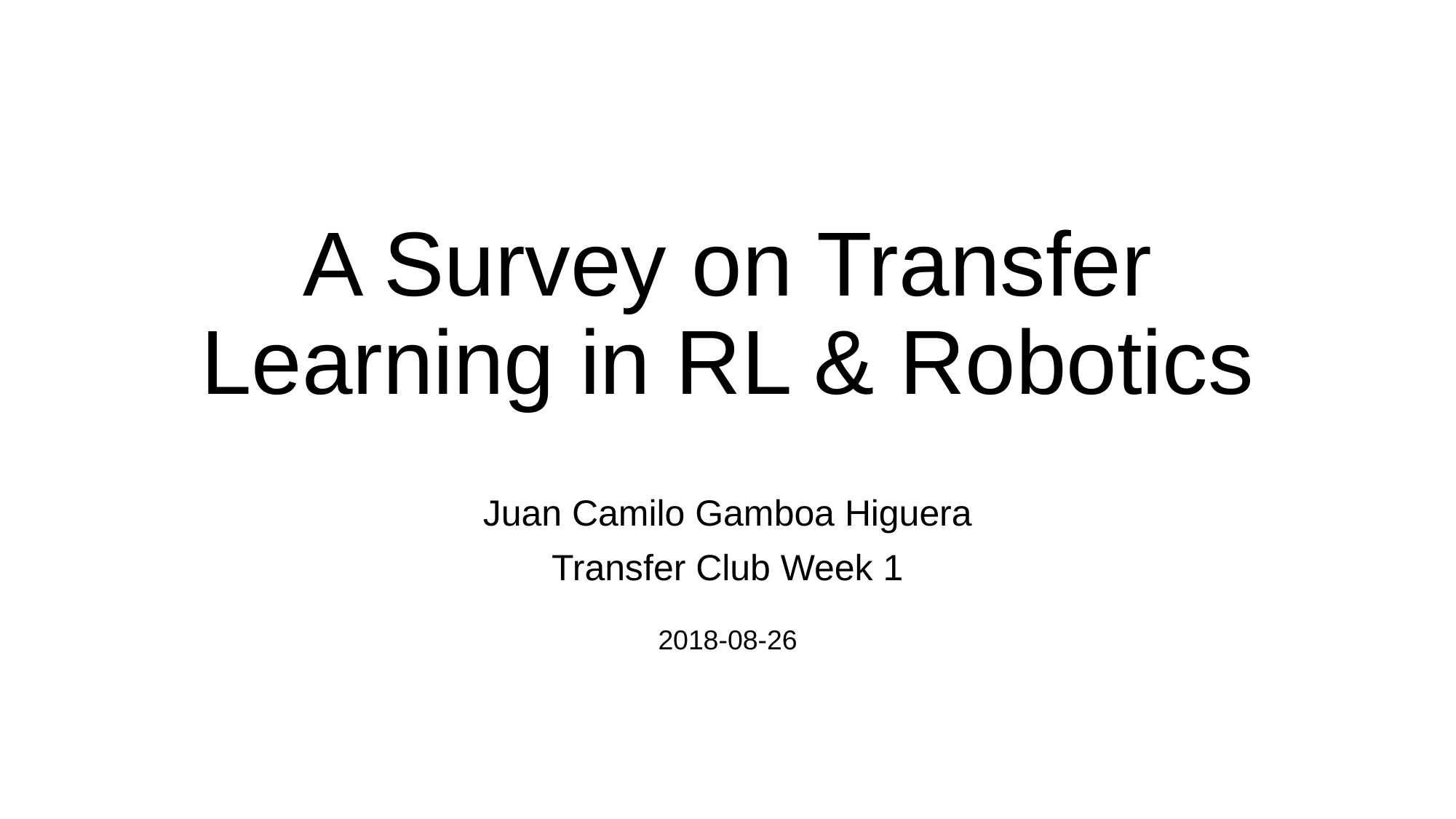

# A Survey on Transfer Learning in RL & Robotics

Juan Camilo Gamboa Higuera
Transfer Club Week 1
2018-08-26